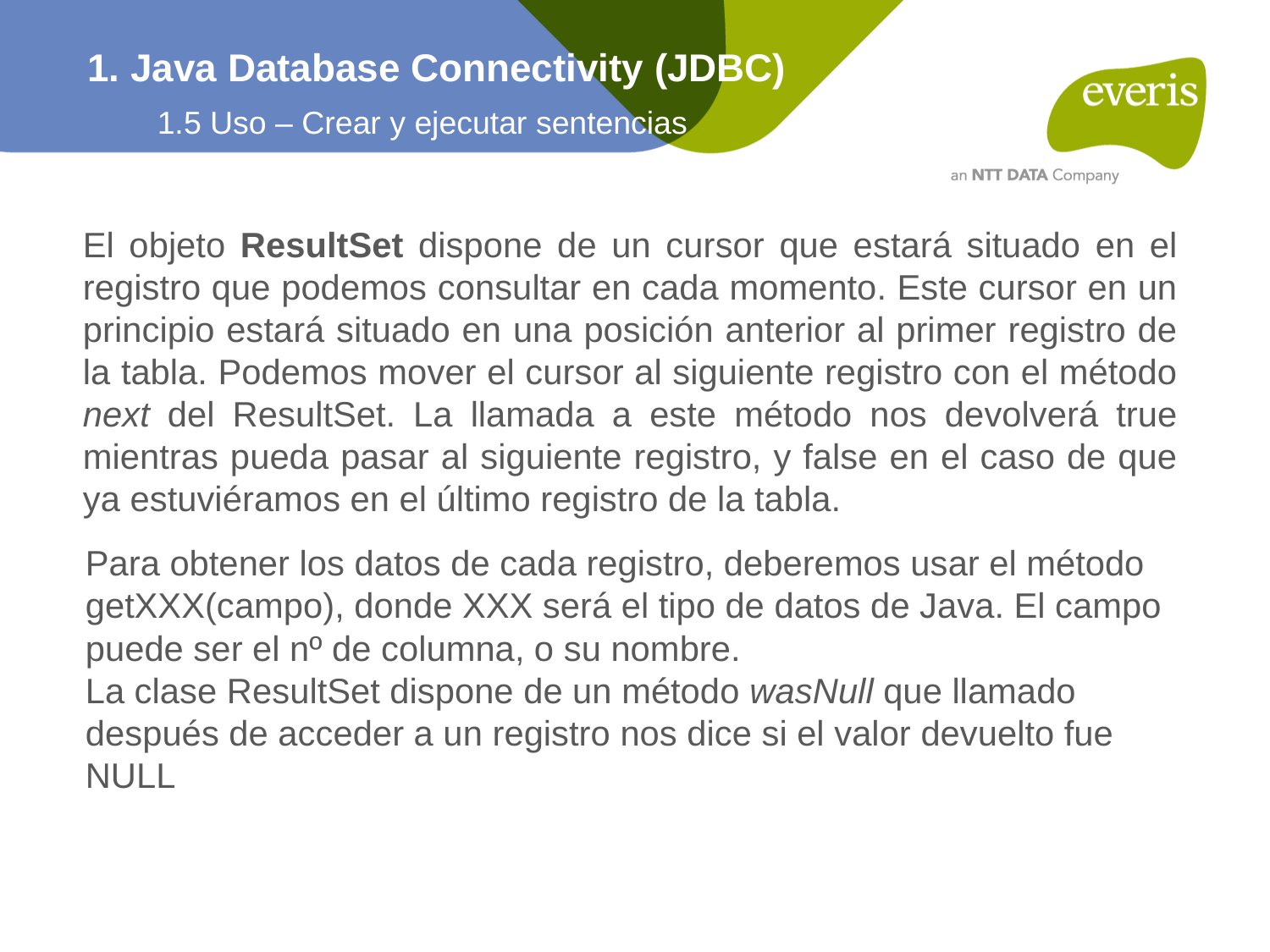

1. Java Database Connectivity (JDBC)

1.5 Uso – Crear y ejecutar sentencias
El objeto ResultSet dispone de un cursor que estará situado en el registro que podemos consultar en cada momento. Este cursor en un principio estará situado en una posición anterior al primer registro de la tabla. Podemos mover el cursor al siguiente registro con el método next del ResultSet. La llamada a este método nos devolverá true mientras pueda pasar al siguiente registro, y false en el caso de que ya estuviéramos en el último registro de la tabla.
Para obtener los datos de cada registro, deberemos usar el método getXXX(campo), donde XXX será el tipo de datos de Java. El campo puede ser el nº de columna, o su nombre.
La clase ResultSet dispone de un método wasNull que llamado después de acceder a un registro nos dice si el valor devuelto fue NULL